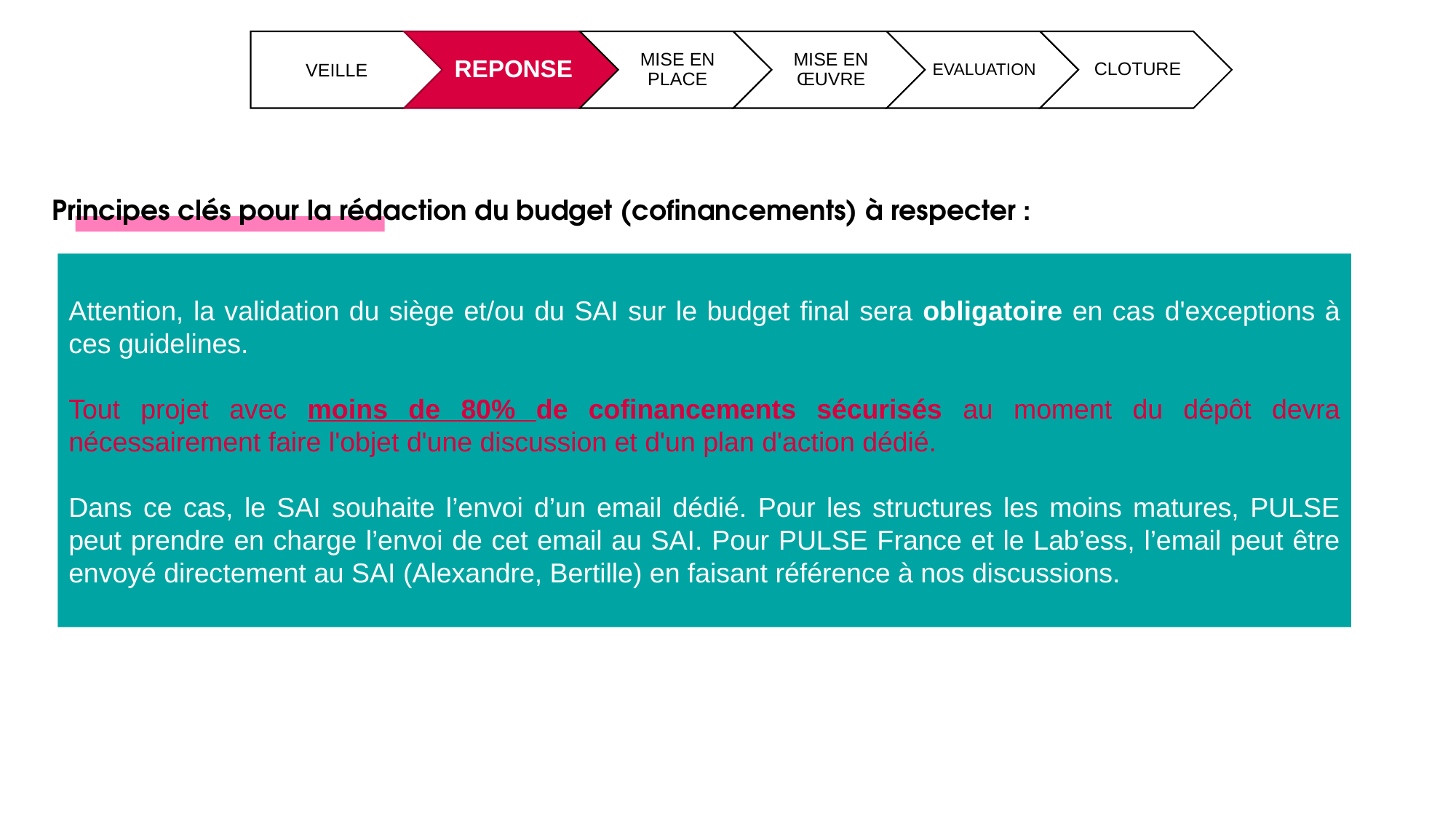

VEILLE
REPONSE
MISE EN PLACE
MISE EN ŒUVRE
EVALUATION
CLOTURE
Principes clés pour la rédaction du budget (cofinancements) à respecter :

Attention, la validation du siège et/ou du SAI sur le budget final sera obligatoire en cas d'exceptions à ces guidelines.

Tout projet avec moins de 80% de cofinancements sécurisés au moment du dépôt devra nécessairement faire l'objet d'une discussion et d'un plan d'action dédié.

Dans ce cas, le SAI souhaite l’envoi d’un email dédié. Pour les structures les moins matures, PULSE peut prendre en charge l’envoi de cet email au SAI. Pour PULSE France et le Lab’ess, l’email peut être envoyé directement au SAI (Alexandre, Bertille) en faisant référence à nos discussions.